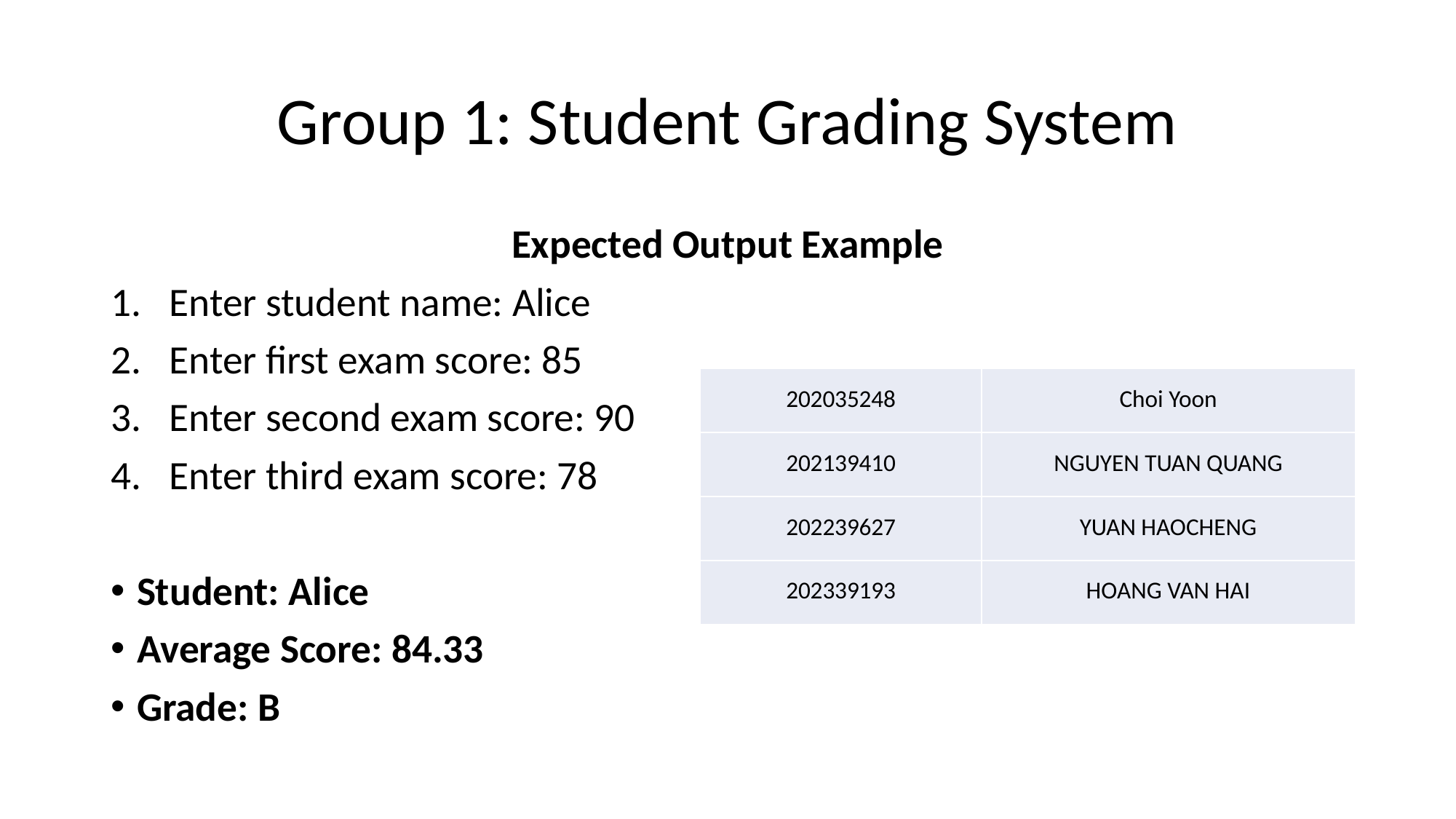

# Group 1: Student Grading System
Expected Output Example
Enter student name: Alice
Enter first exam score: 85
Enter second exam score: 90
Enter third exam score: 78

Student: Alice
Average Score: 84.33
Grade: B

| 202035248 | Choi Yoon |
| --- | --- |
| 202139410 | NGUYEN TUAN QUANG |
| 202239627 | YUAN HAOCHENG |
| 202339193 | HOANG VAN HAI |